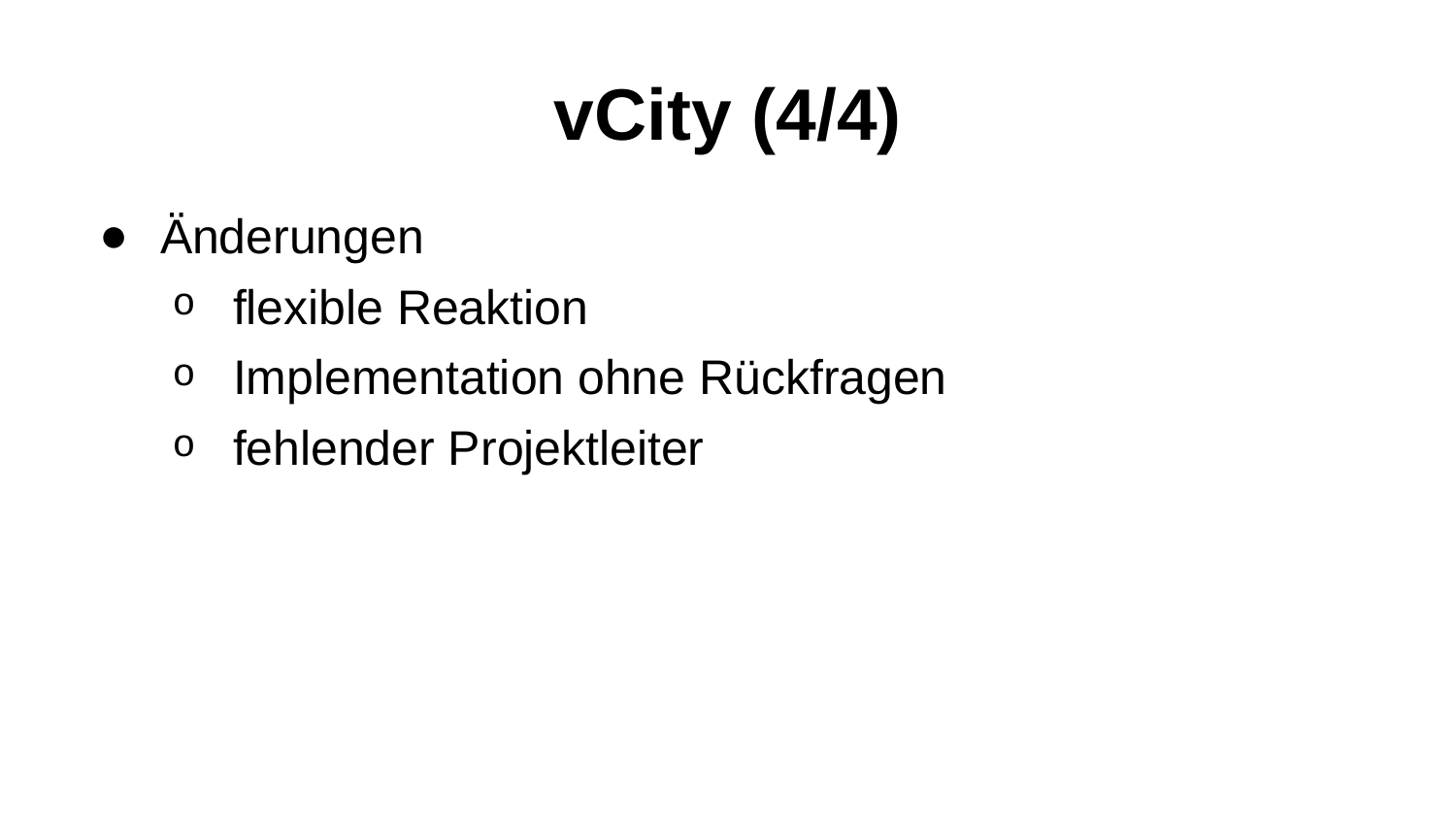

# vCity (4/4)
Änderungen
flexible Reaktion
Implementation ohne Rückfragen
fehlender Projektleiter